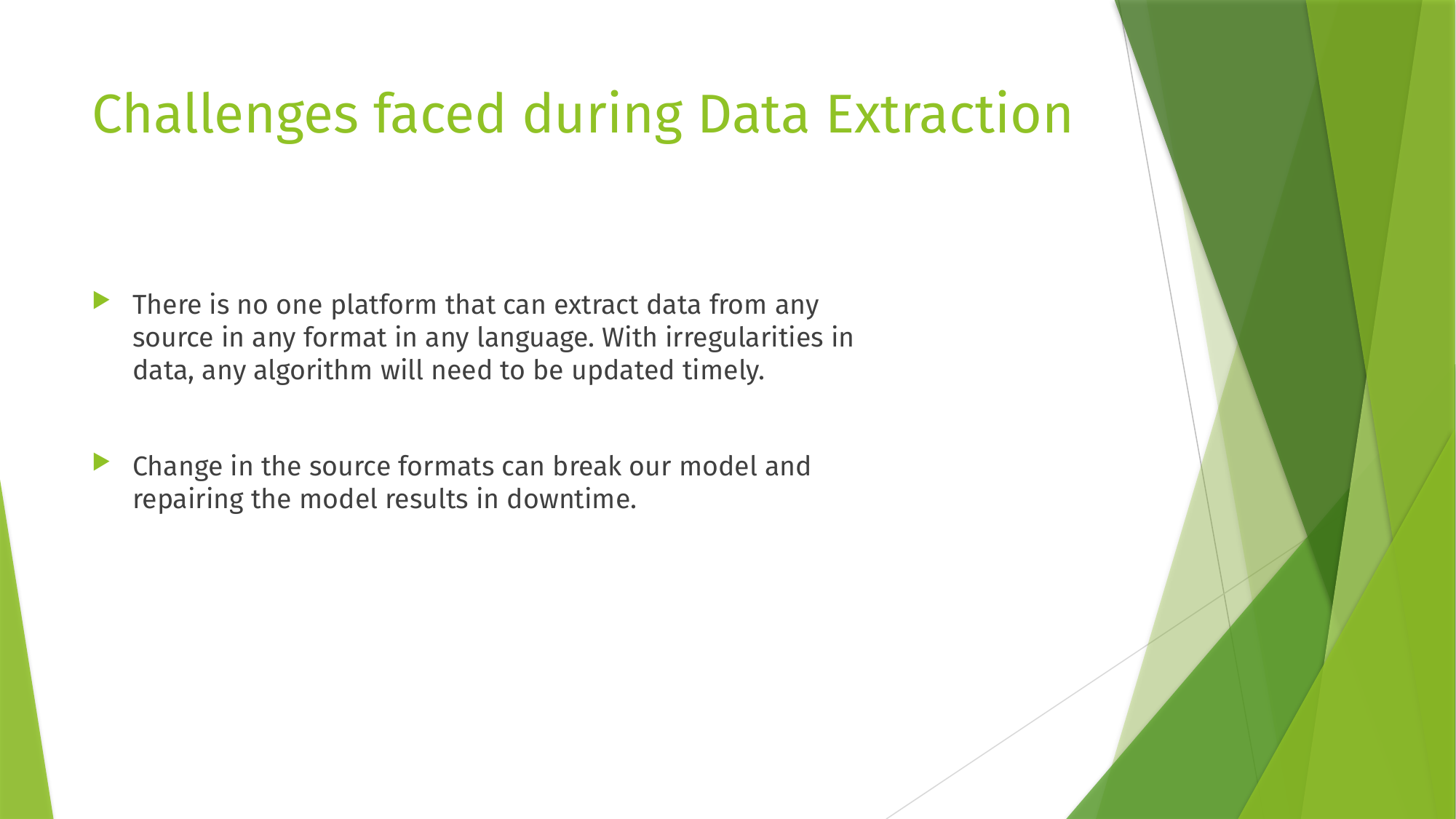

# Challenges faced during Data Extraction
There is no one platform that can extract data from any source in any format in any language. With irregularities in data, any algorithm will need to be updated timely.

Change in the source formats can break our model and repairing the model results in downtime.